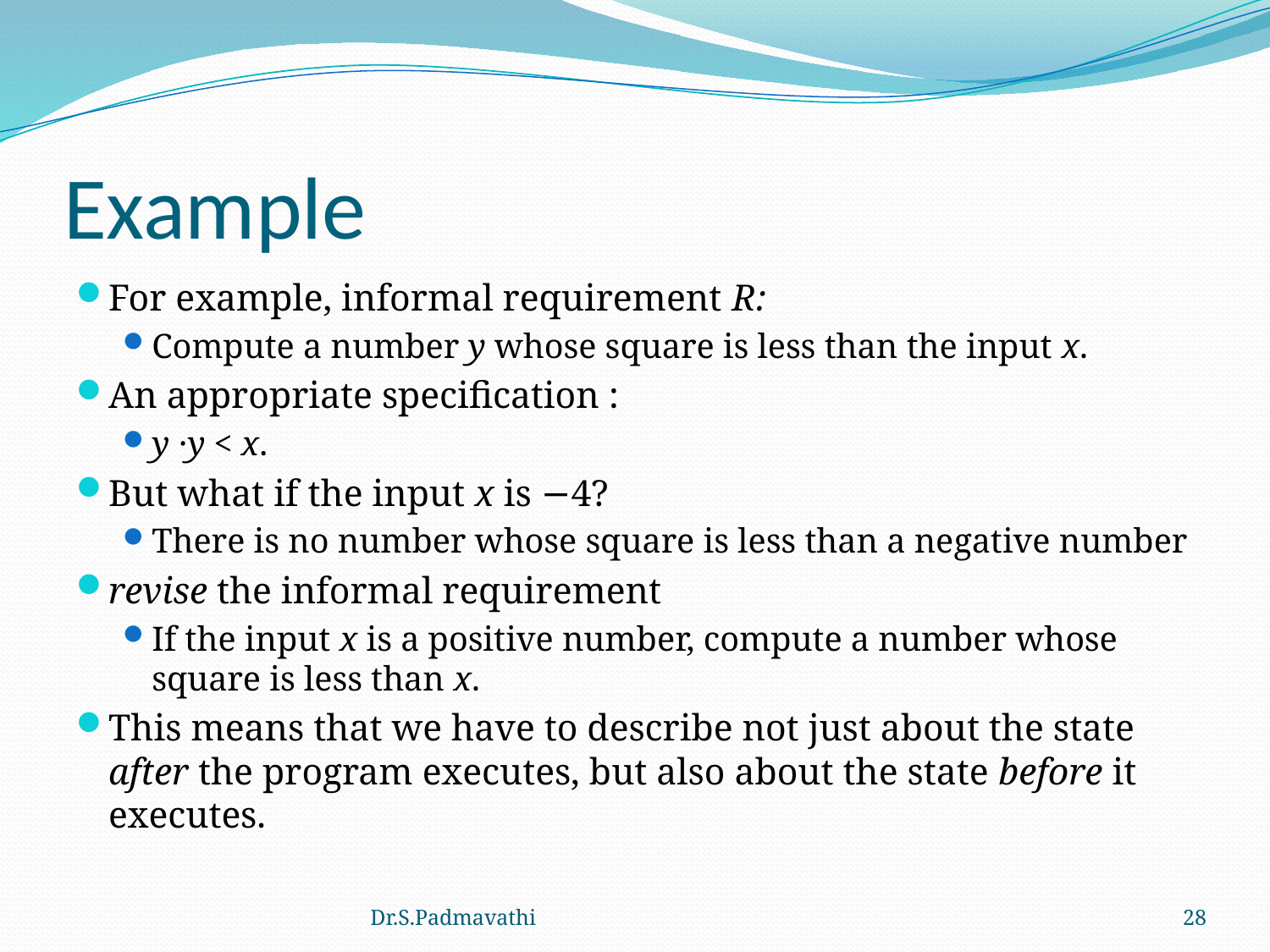

# Example
For example, informal requirement R:
Compute a number y whose square is less than the input x.
An appropriate specification :
y ·y < x.
But what if the input x is −4?
There is no number whose square is less than a negative number
revise the informal requirement
If the input x is a positive number, compute a number whose square is less than x.
This means that we have to describe not just about the state after the program executes, but also about the state before it executes.

Dr.S.Padmavathi
28